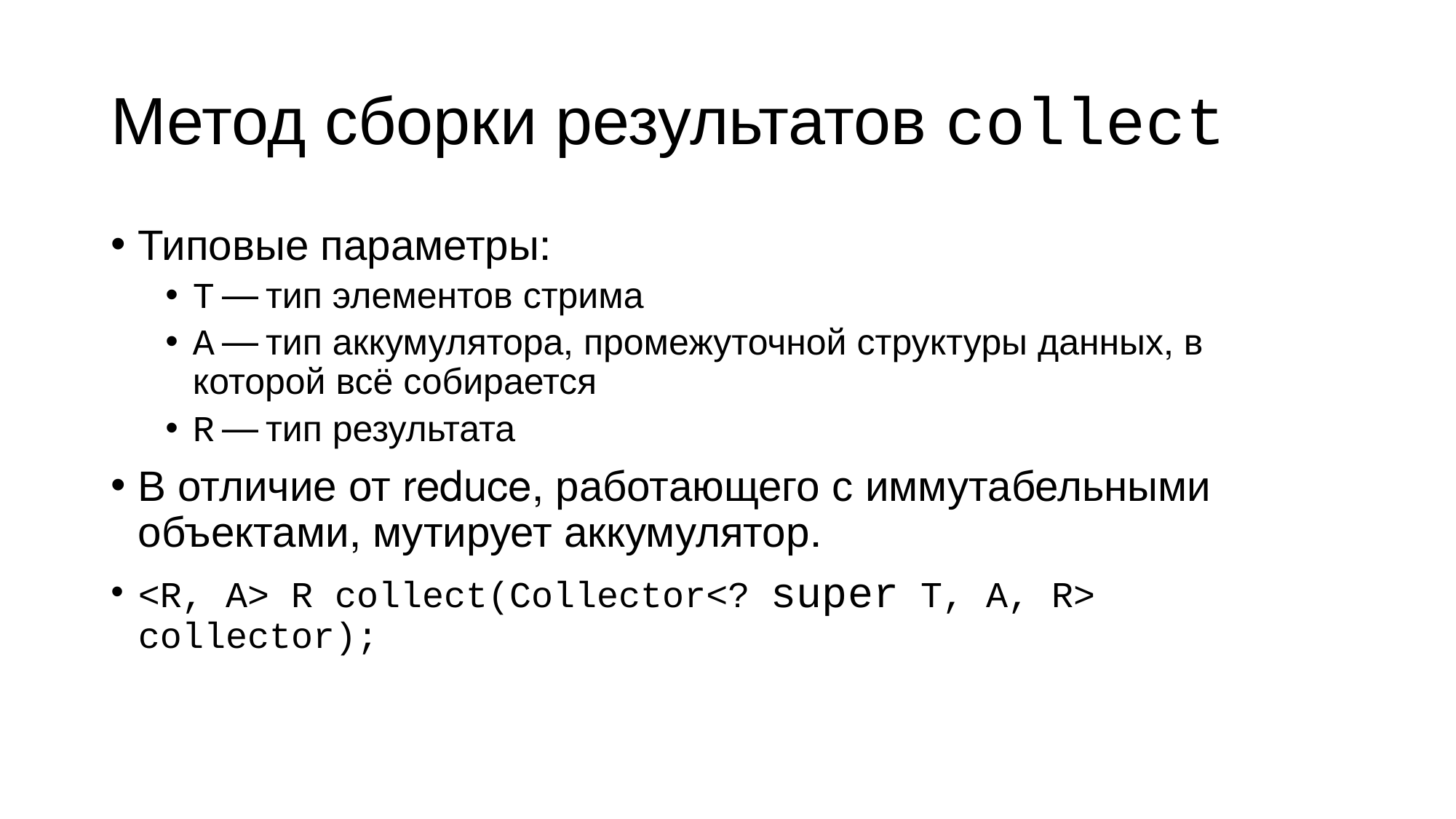

# Метод сборки результатов collect
Типовые параметры:
T — тип элементов стрима
A — тип аккумулятора, промежуточной структуры данных, в которой всё собирается
R — тип результата
В отличие от reduce, работающего с иммутабельными объектами, мутирует аккумулятор.
<R, A> R collect(Collector<? super T, A, R> collector);